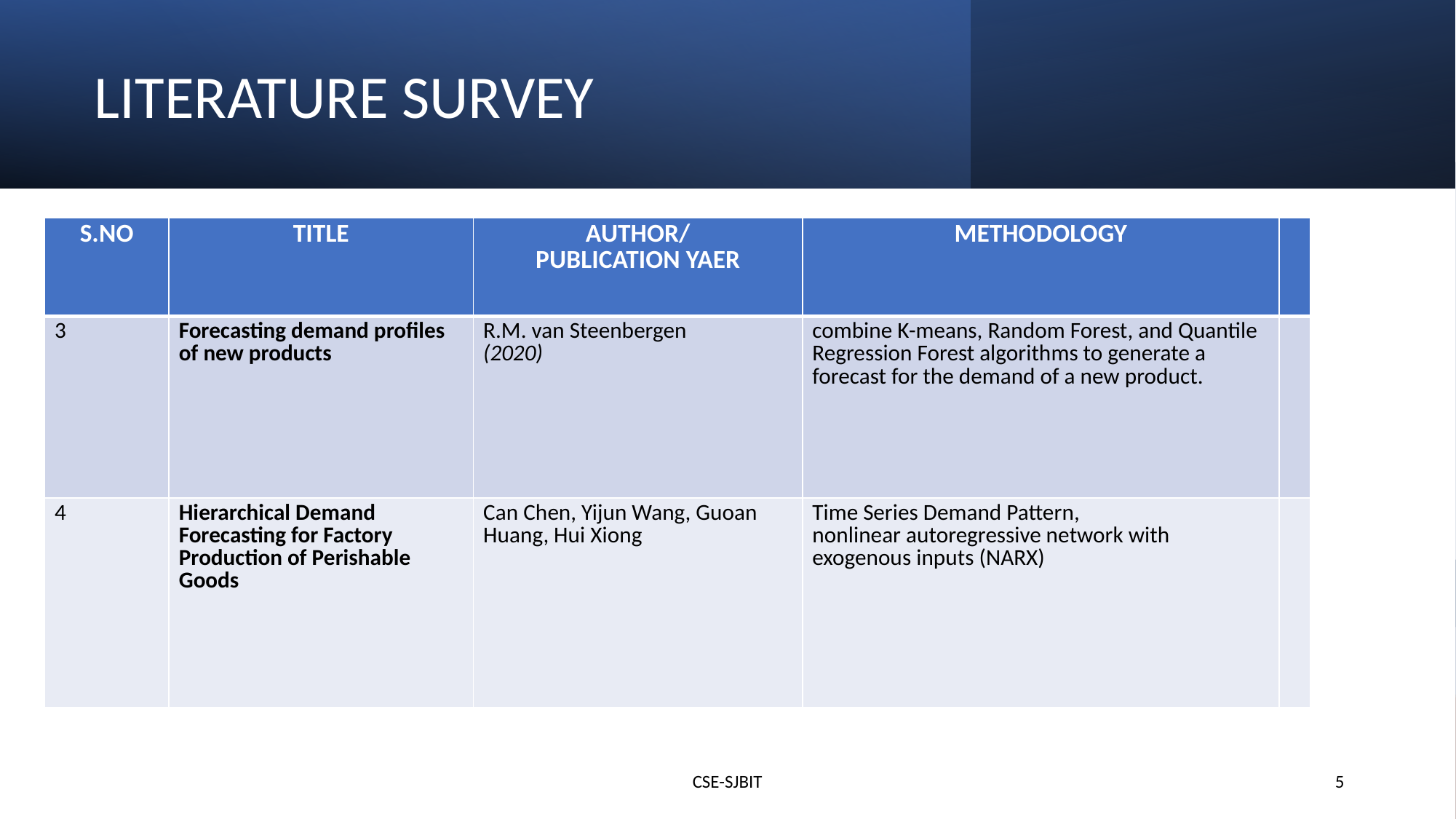

LITERATURE SURVEY
| S.NO | TITLE | AUTHOR/ PUBLICATION YAER | METHODOLOGY |  |
| --- | --- | --- | --- | --- |
| 3 | Forecasting demand profiles of new products | R.M. van Steenbergen (2020) | combine K-means, Random Forest, and Quantile Regression Forest algorithms to generate a forecast for the demand of a new product. |  |
| 4 | Hierarchical Demand Forecasting for Factory Production of Perishable Goods | Can Chen, Yijun Wang, Guoan Huang, Hui Xiong | Time Series Demand Pattern, nonlinear autoregressive network with exogenous inputs (NARX) |  |
CSE-SJBIT
5